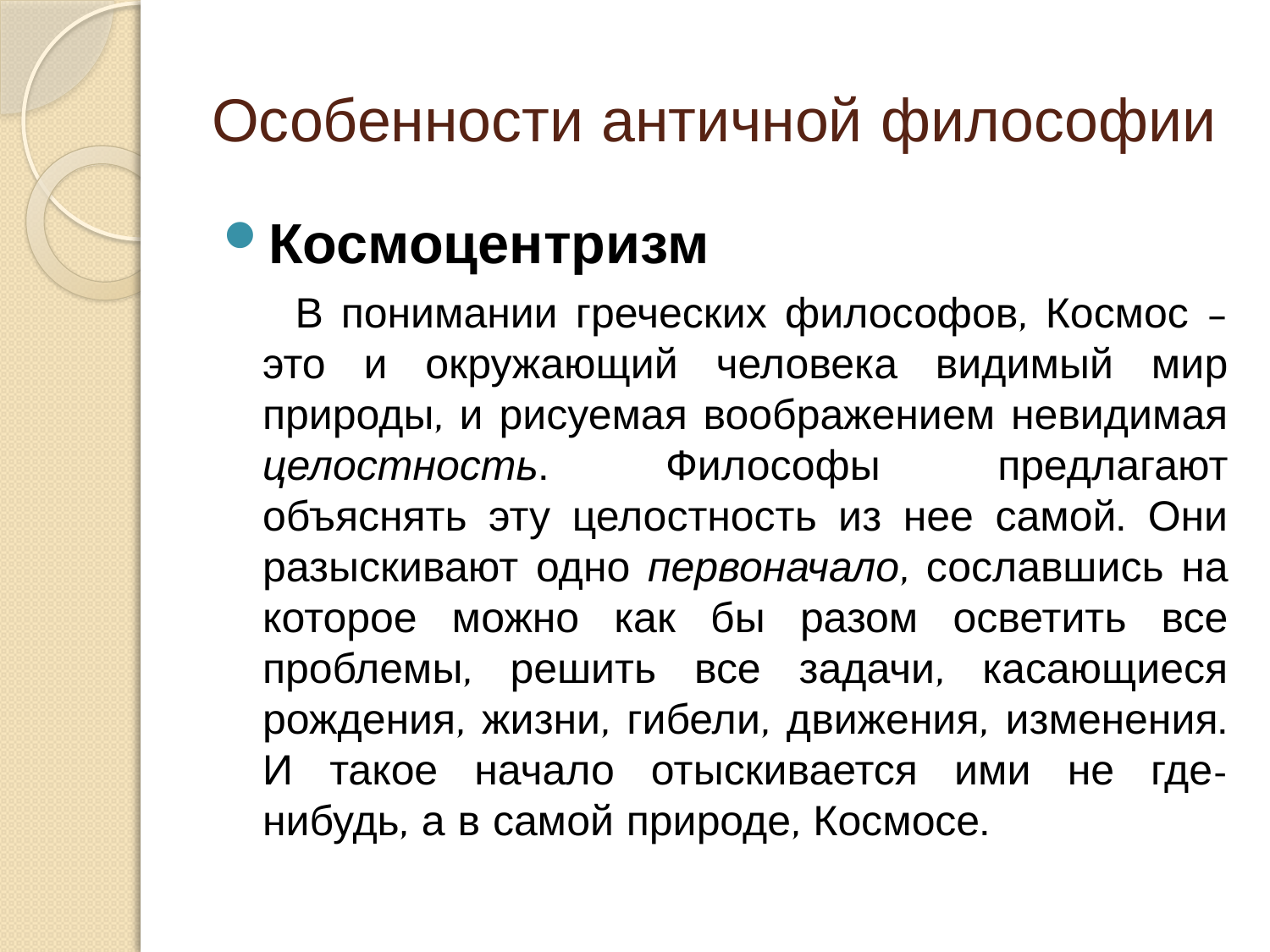

# Особенности античной философии
Космоцентризм
    В понимании греческих философов, Космос – это и окружающий человека видимый мир природы, и рисуемая воображением невидимая целостность. Философы предлагают объяснять эту целостность из нее самой. Они разыскивают одно первоначало, сославшись на которое можно как бы разом осветить все проблемы, решить все задачи, касающиеся рождения, жизни, гибели, движения, изменения. И такое начало отыскивается ими не где-нибудь, а в самой природе, Космосе.